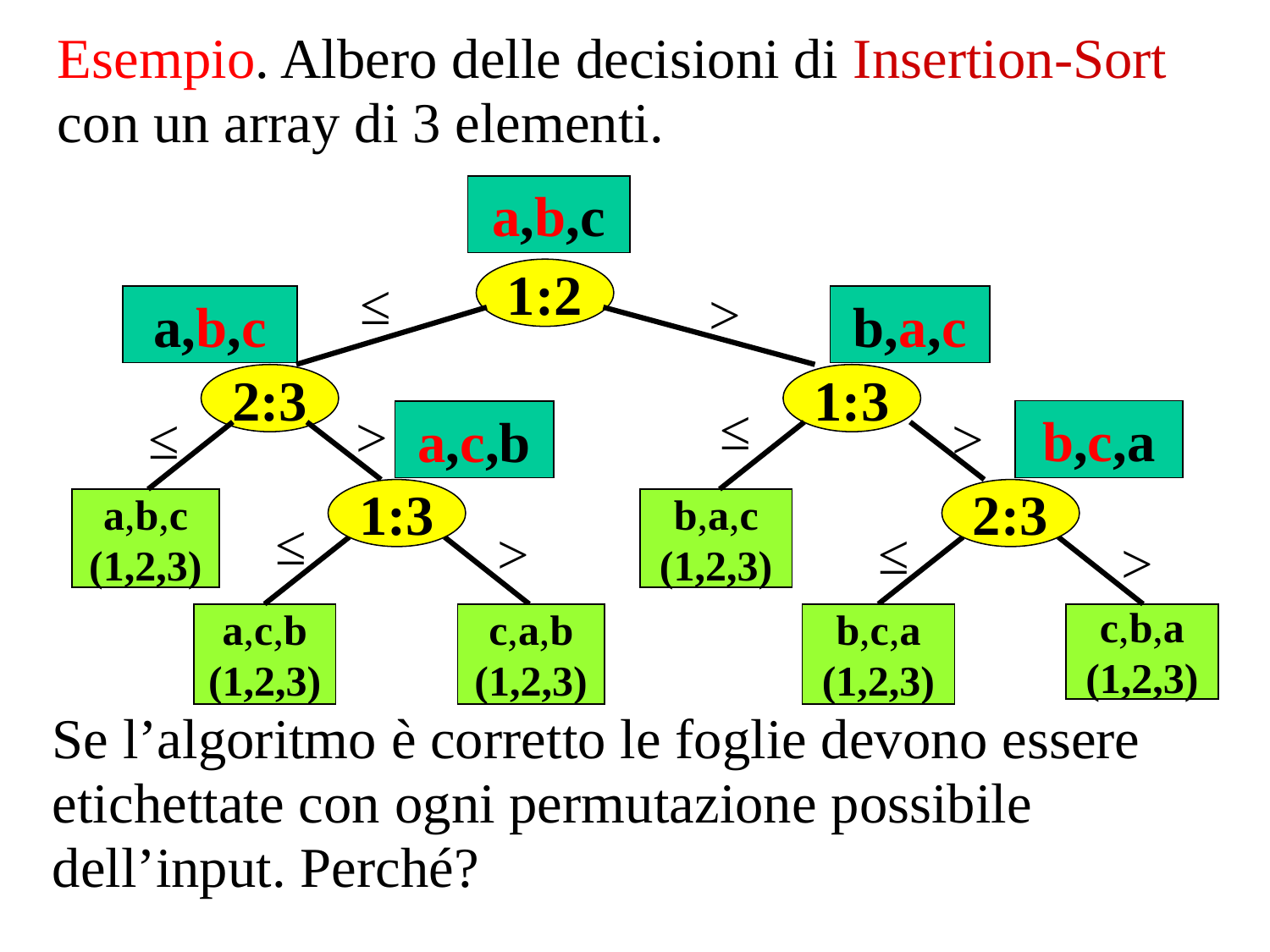

Esempio. Albero delle decisioni di Insertion-Sort con un array di 3 elementi.
a,b,c
1:2
≤
>

a,b,c
2:3
b,a,c
1:3
≤
>

b,c,a
2:3
>
≤

a,c,b
1:3
a,b,c
(1,2,3)
b,a,c
(1,2,3)
≤
>

≤
>

a,c,b
(1,2,3)
c,a,b
(1,2,3)
b,c,a
(1,2,3)
c,b,a
(1,2,3)
Se l’algoritmo è corretto le foglie devono essere etichettate con ogni permutazione possibile dell’input. Perché?